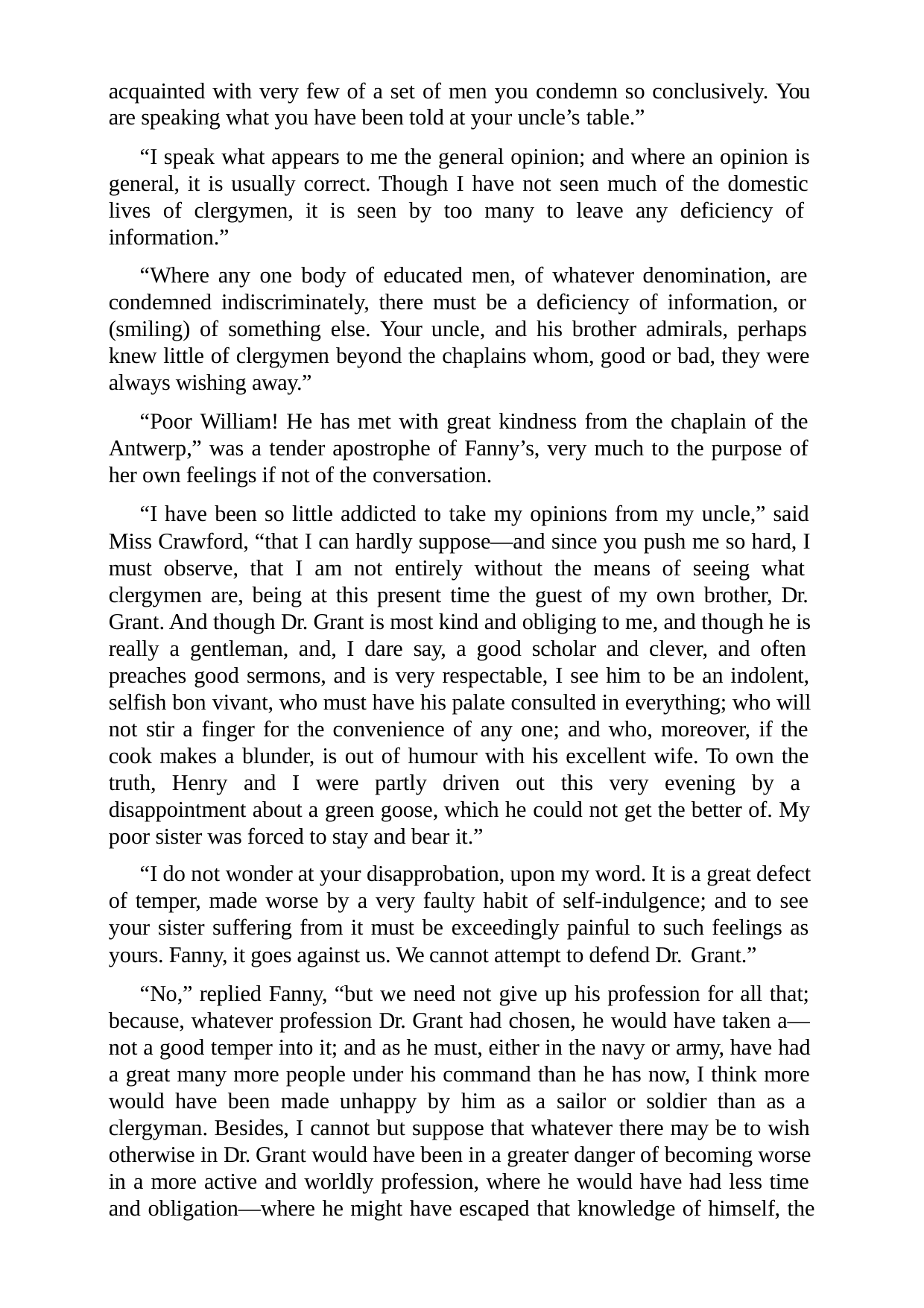

acquainted with very few of a set of men you condemn so conclusively. You  are speaking what you have been told at your uncle’s table.”
“I speak what appears to me the general opinion; and where an opinion is  general, it is usually correct. Though I have not seen much of the domestic  lives of clergymen, it is seen by too many to leave any deficiency of  information.”
“Where any one body of educated men, of whatever denomination, are  condemned indiscriminately, there must be a deficiency of information, or  (smiling) of something else. Your uncle, and his brother admirals, perhaps  knew little of clergymen beyond the chaplains whom, good or bad, they were  always wishing away.”
“Poor William! He has met with great kindness from the chaplain of the  Antwerp,” was a tender apostrophe of Fanny’s, very much to the purpose of  her own feelings if not of the conversation.
“I have been so little addicted to take my opinions from my uncle,” said  Miss Crawford, “that I can hardly suppose—and since you push me so hard, I  must observe, that I am not entirely without the means of seeing what  clergymen are, being at this present time the guest of my own brother, Dr.  Grant. And though Dr. Grant is most kind and obliging to me, and though he is  really a gentleman, and, I dare say, a good scholar and clever, and often  preaches good sermons, and is very respectable, I see him to be an indolent,  selfish bon vivant, who must have his palate consulted in everything; who will  not stir a finger for the convenience of any one; and who, moreover, if the  cook makes a blunder, is out of humour with his excellent wife. To own the  truth, Henry and I were partly driven out this very evening by a  disappointment about a green goose, which he could not get the better of. My  poor sister was forced to stay and bear it.”
“I do not wonder at your disapprobation, upon my word. It is a great defect  of temper, made worse by a very faulty habit of self-indulgence; and to see  your sister suffering from it must be exceedingly painful to such feelings as  yours. Fanny, it goes against us. We cannot attempt to defend Dr. Grant.”
“No,” replied Fanny, “but we need not give up his profession for all that;  because, whatever profession Dr. Grant had chosen, he would have taken a—  not a good temper into it; and as he must, either in the navy or army, have had  a great many more people under his command than he has now, I think more  would have been made unhappy by him as a sailor or soldier than as a  clergyman. Besides, I cannot but suppose that whatever there may be to wish  otherwise in Dr. Grant would have been in a greater danger of becoming worse  in a more active and worldly profession, where he would have had less time  and obligation—where he might have escaped that knowledge of himself, the